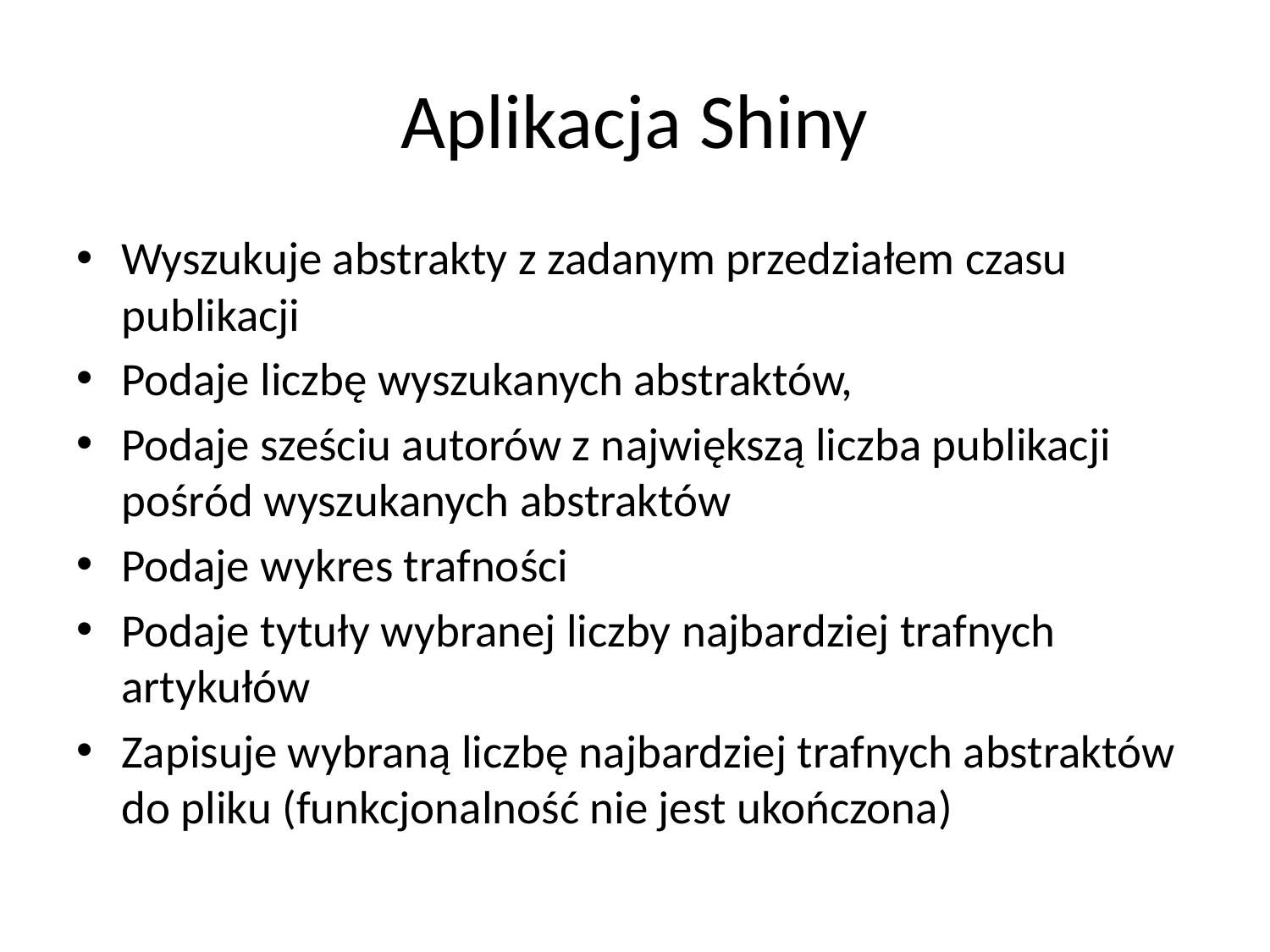

# Aplikacja Shiny
Wyszukuje abstrakty z zadanym przedziałem czasu publikacji
Podaje liczbę wyszukanych abstraktów,
Podaje sześciu autorów z największą liczba publikacji pośród wyszukanych abstraktów
Podaje wykres trafności
Podaje tytuły wybranej liczby najbardziej trafnych artykułów
Zapisuje wybraną liczbę najbardziej trafnych abstraktów do pliku (funkcjonalność nie jest ukończona)